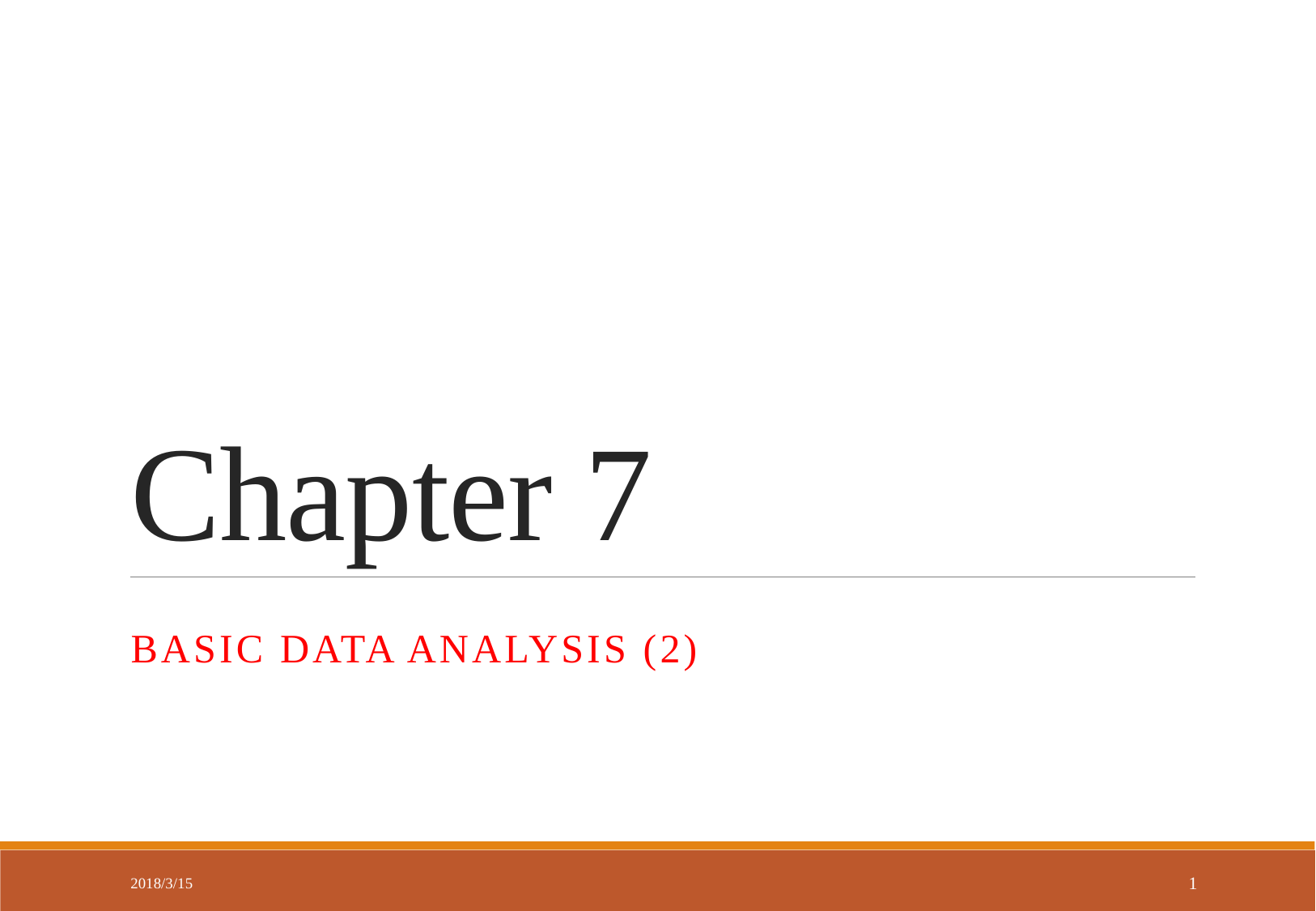

# Chapter 7
Basic Data Analysis (2)
2018/3/15
1